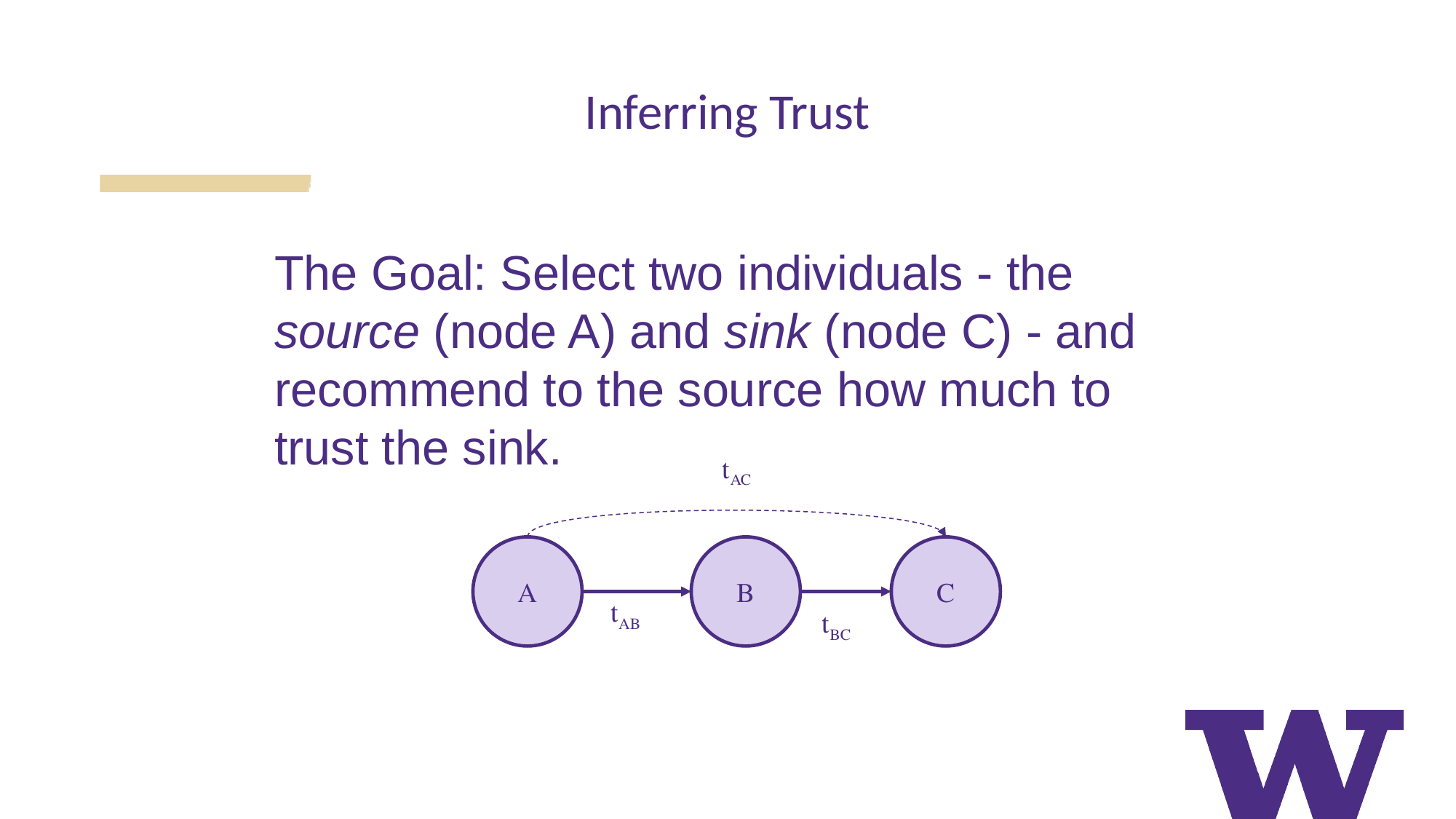

# Inferring Trust
The Goal: Select two individuals - the source (node A) and sink (node C) - and recommend to the source how much to trust the sink.
tAC
A
B
C
tAB
tBC